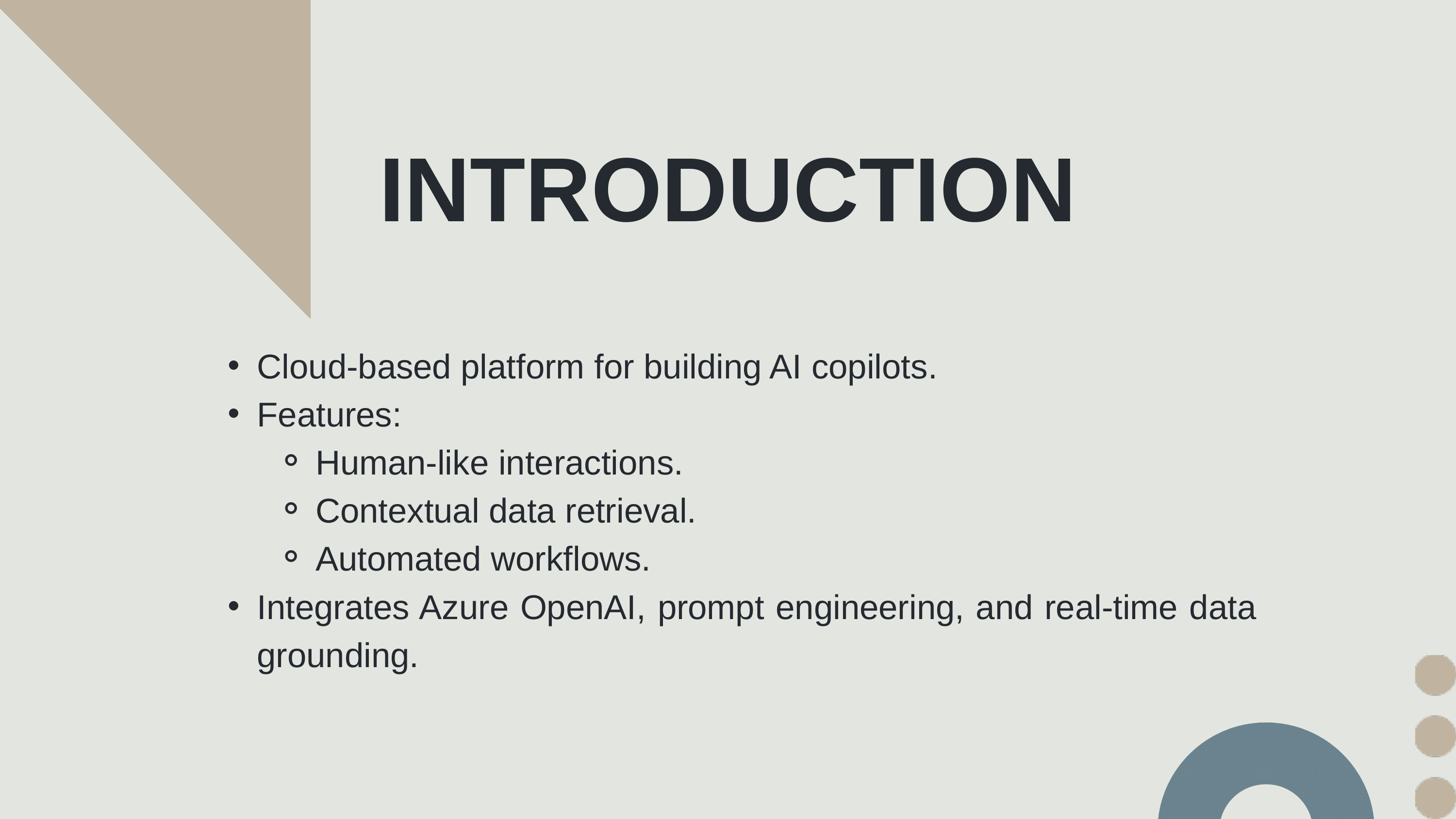

INTRODUCTION
Cloud-based platform for building AI copilots.
Features:
Human-like interactions.
Contextual data retrieval.
Automated workflows.
Integrates Azure OpenAI, prompt engineering, and real-time data grounding.